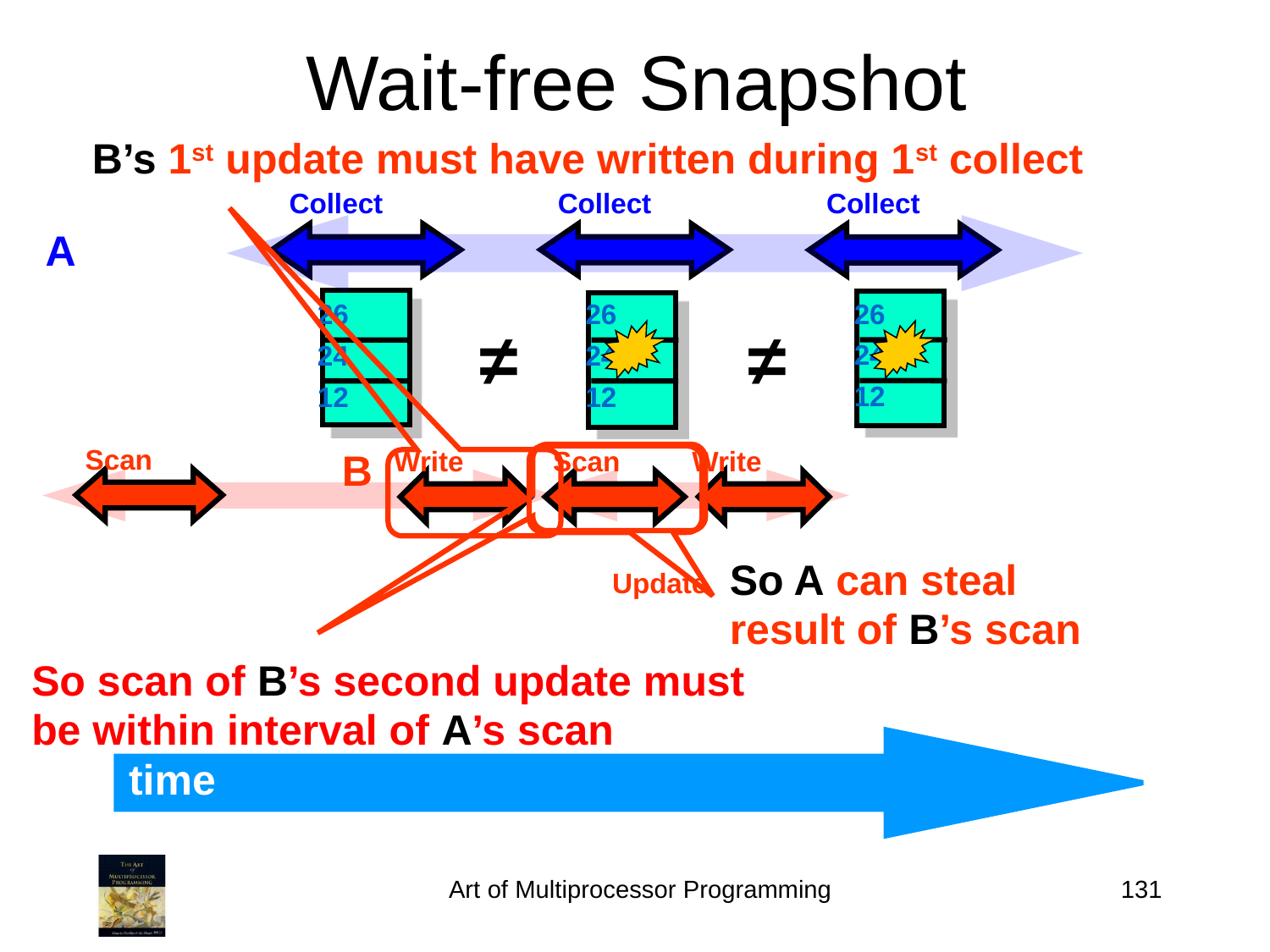

Wait-free Snapshot
B’s 1st update must have written during 1st collect
Collect

26
24
12

Collect

26
24
12

Collect

26
24
12

≠
≠

A
Scan

Write

Scan

Write

B

So A can steal
result of B’s scan
Update
So scan of B’s second update must
be within interval of A’s scan
time
Art of Multiprocessor Programming
131